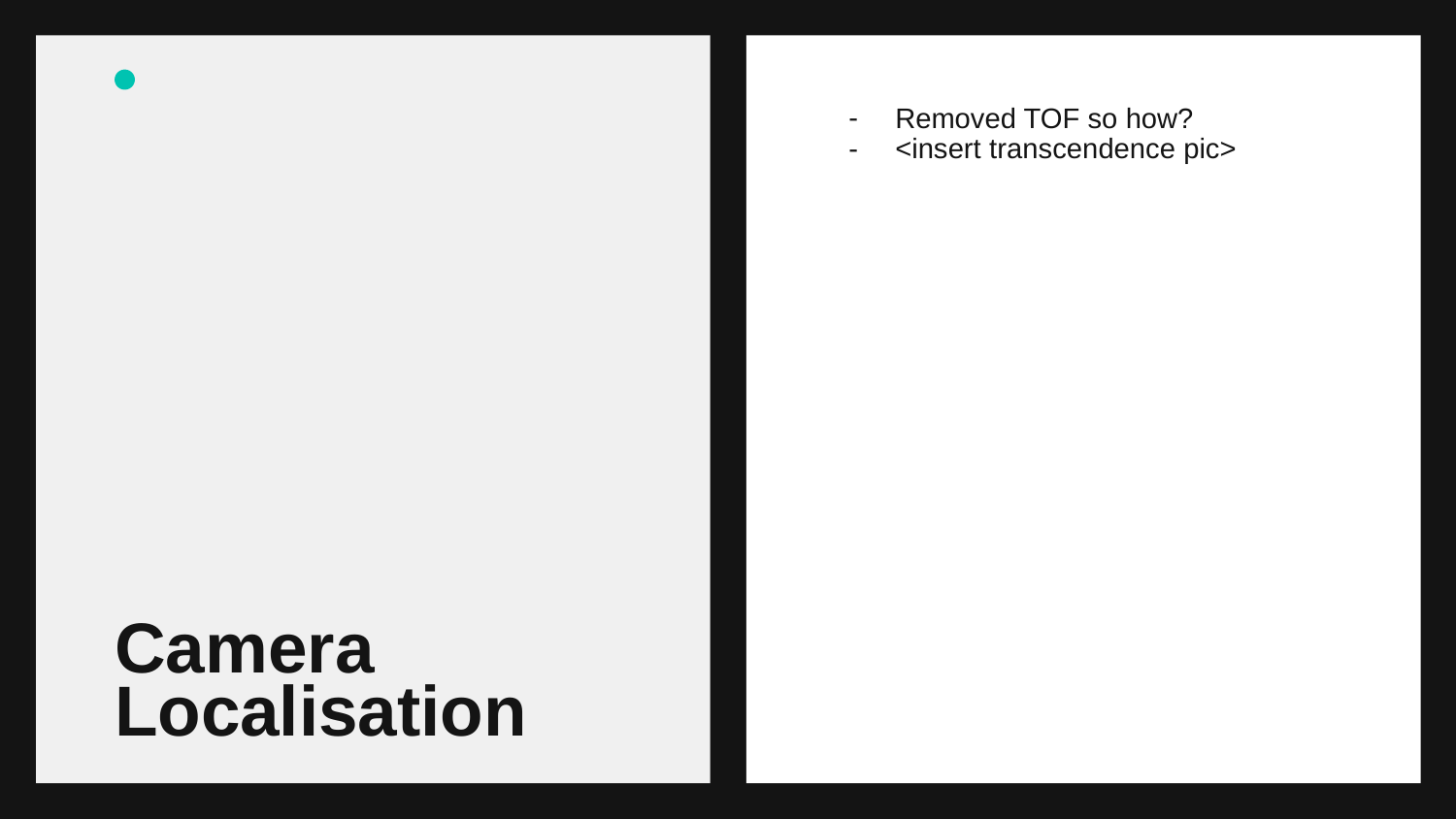

Removed TOF so how?
<insert transcendence pic>

# Camera Localisation